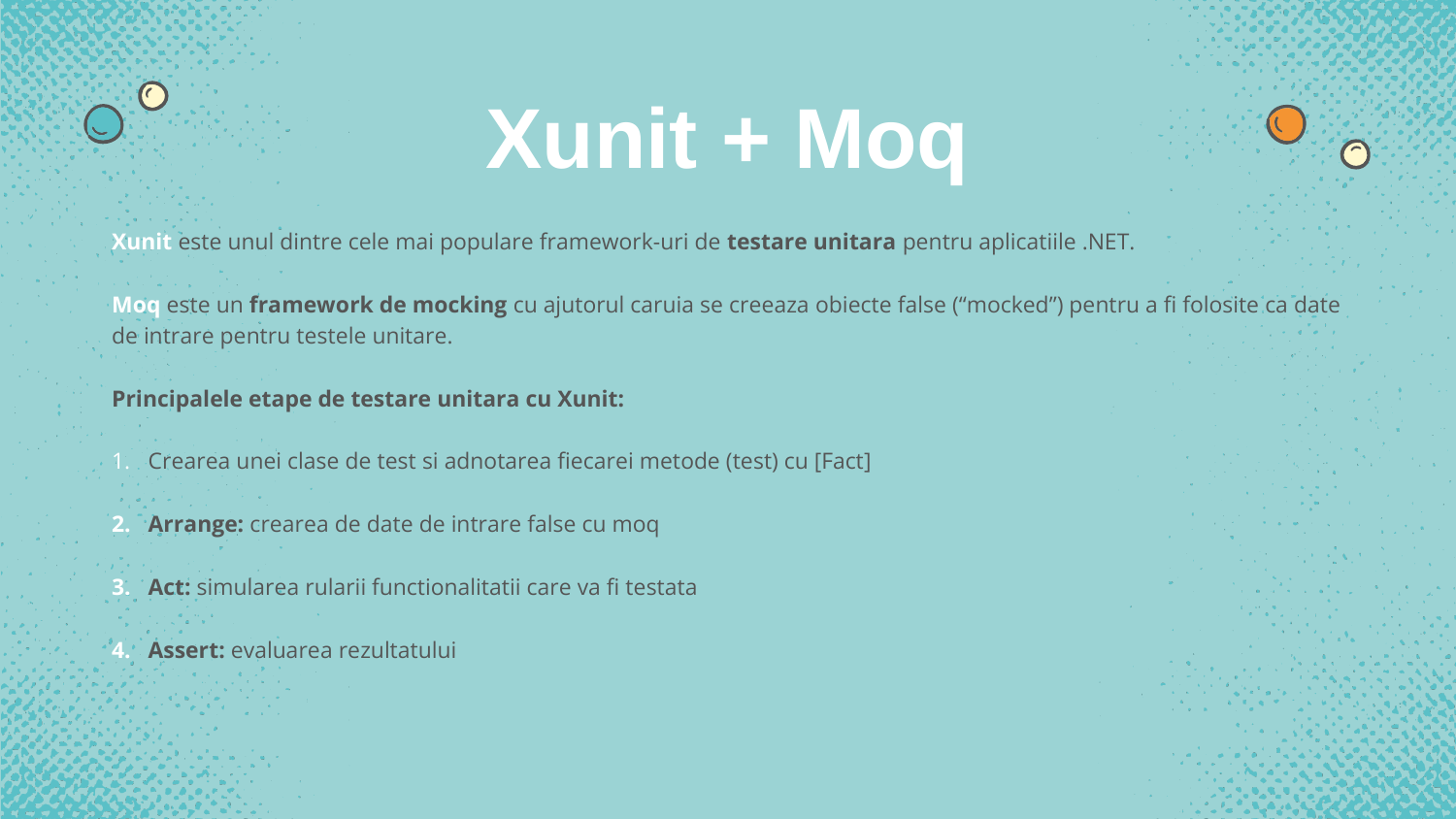

# Xunit + Moq
Xunit este unul dintre cele mai populare framework-uri de testare unitara pentru aplicatiile .NET.
Moq este un framework de mocking cu ajutorul caruia se creeaza obiecte false (“mocked”) pentru a fi folosite ca date de intrare pentru testele unitare.
Principalele etape de testare unitara cu Xunit:
Crearea unei clase de test si adnotarea fiecarei metode (test) cu [Fact]
Arrange: crearea de date de intrare false cu moq
Act: simularea rularii functionalitatii care va fi testata
Assert: evaluarea rezultatului